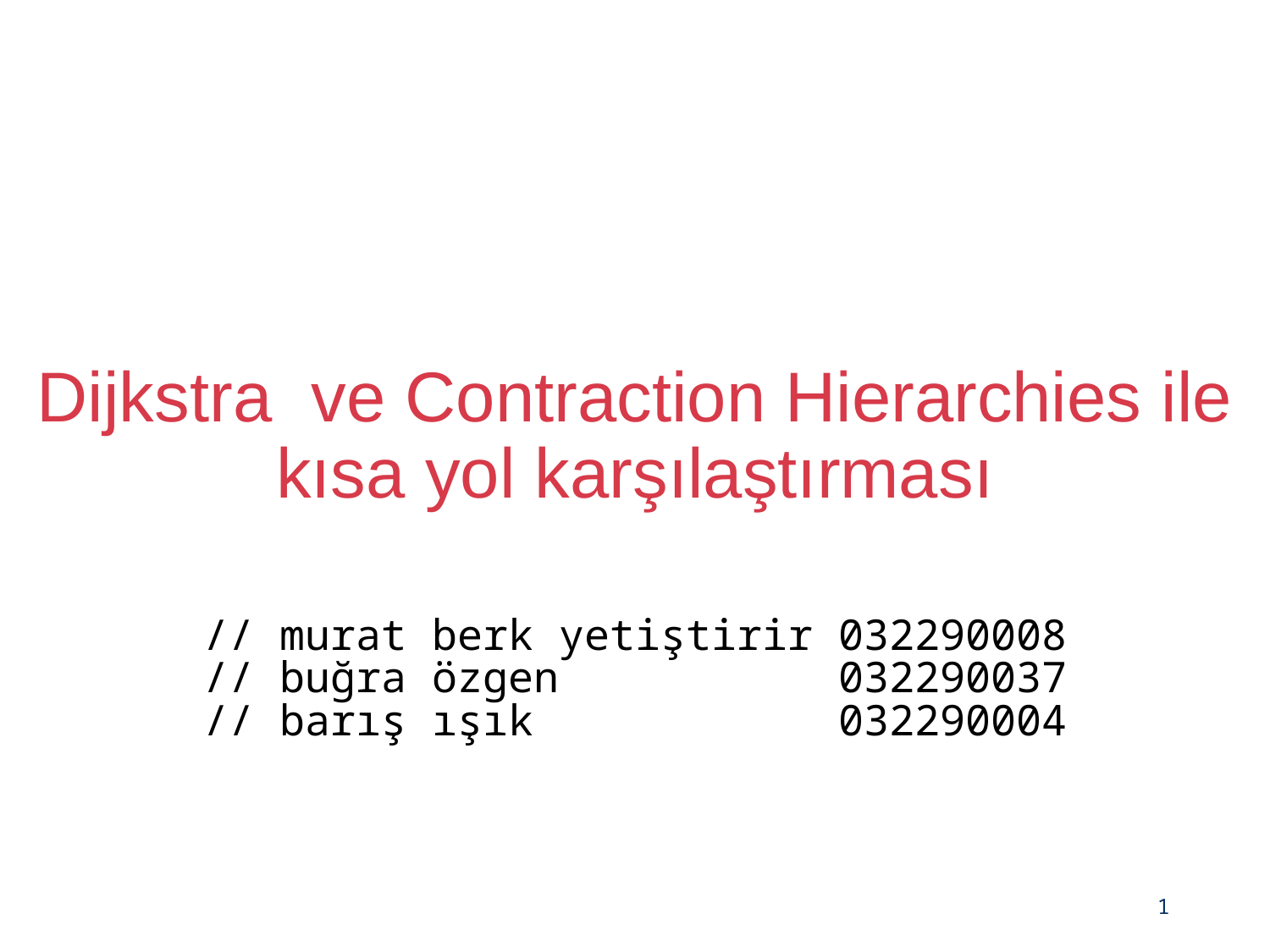

# Dijkstra  ve Contraction Hierarchies ile kısa yol karşılaştırması
// murat berk yetiştirir 032290008
// buğra özgen           032290037
// barış ışık            032290004
1